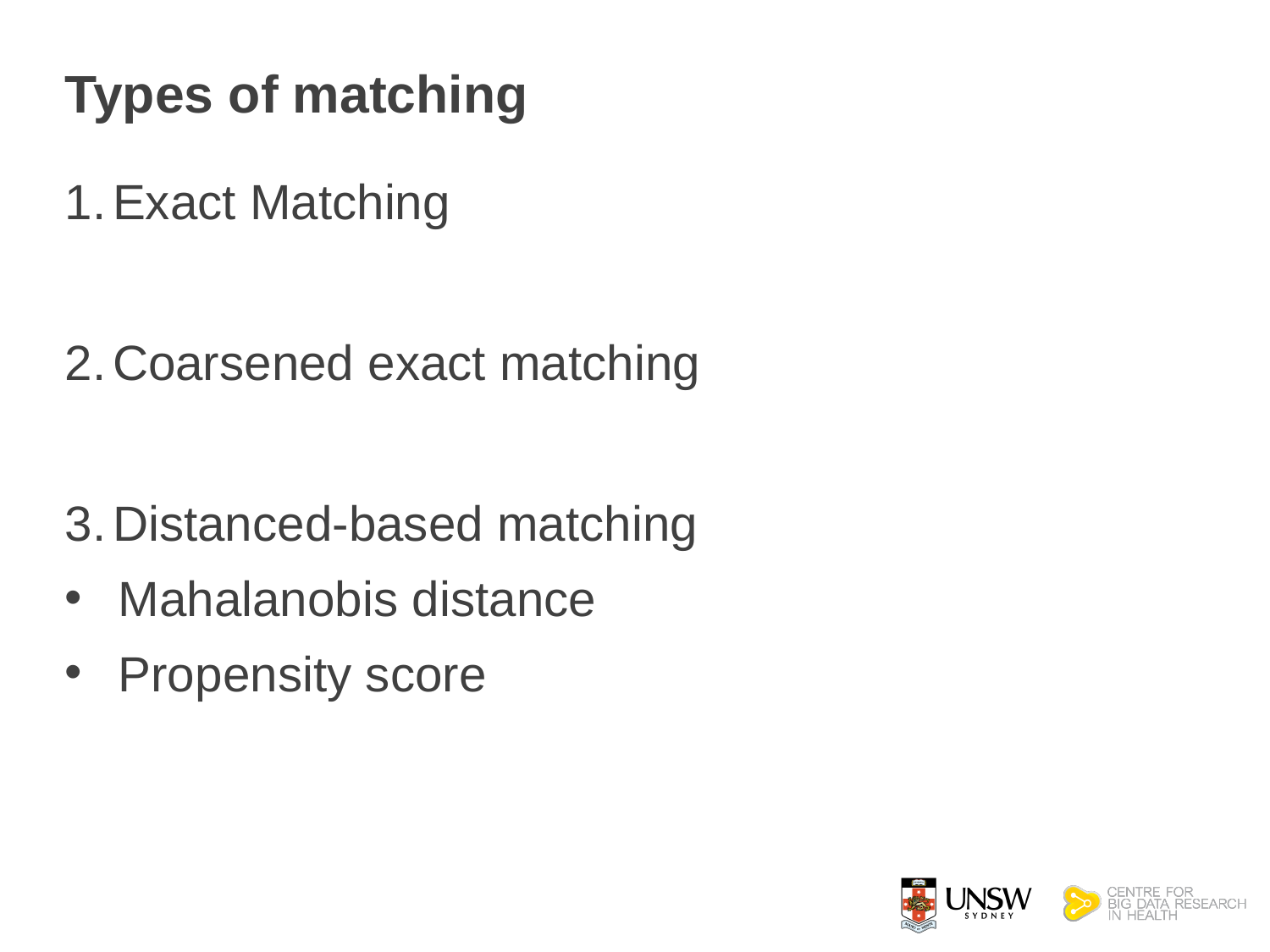

# Types of matching
Exact Matching

Coarsened exact matching

Distanced-based matching
Mahalanobis distance
Propensity score